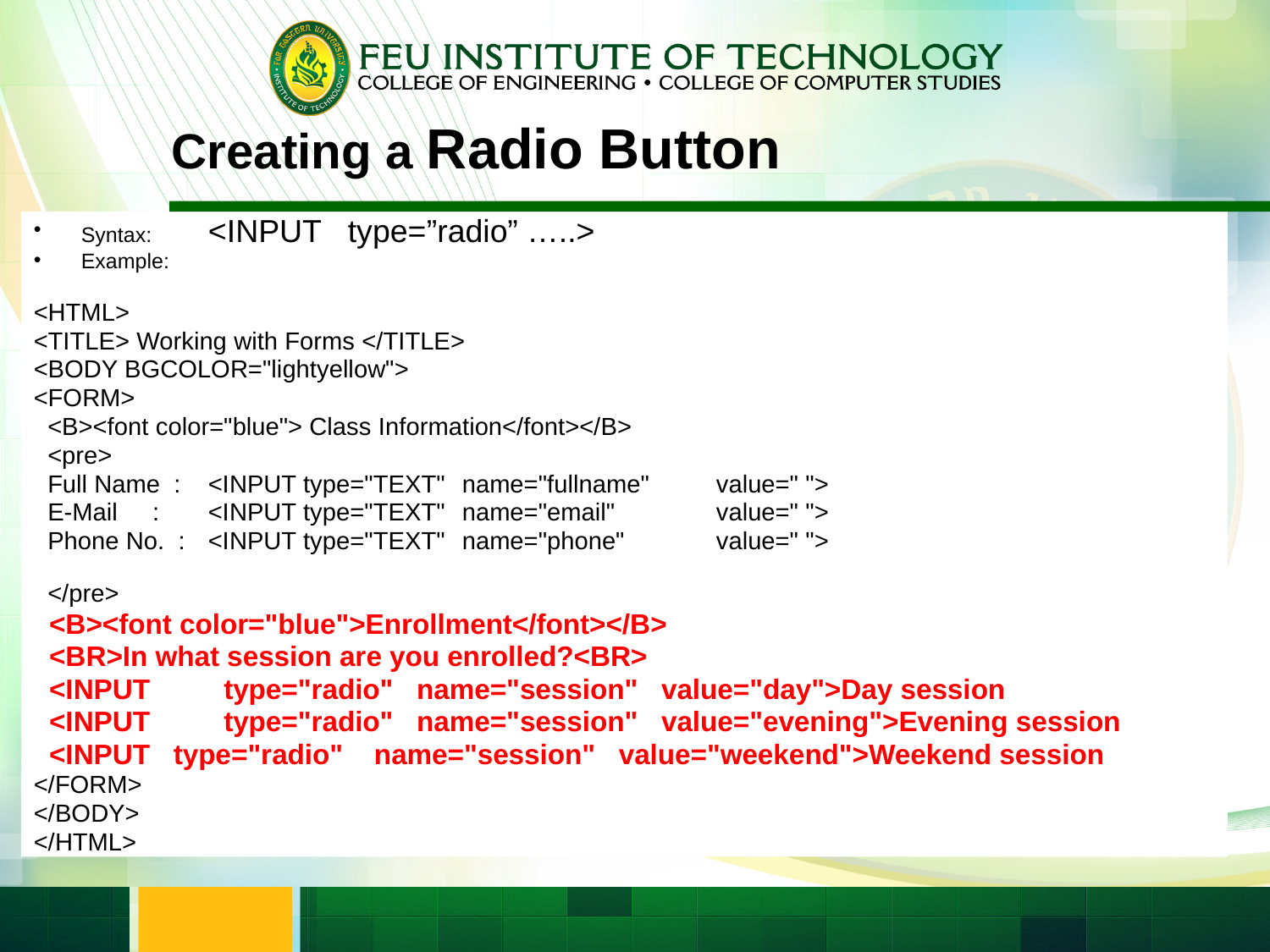

# Creating a Radio Button

Syntax: 	<INPUT   type=”radio” …..>
Example:

<HTML>
<TITLE> Working with Forms </TITLE>
<BODY BGCOLOR="lightyellow">
<FORM>
  <B><font color="blue"> Class Information</font></B>
  <pre>
  Full Name  :  	<INPUT type="TEXT"  	name="fullname"  	value=" ">
  E-Mail     :  	<INPUT type="TEXT"  	name="email"     	value=" ">
  Phone No.  :  	<INPUT type="TEXT"  	name="phone"    	value=" ">
  </pre>
  <B><font color="blue">Enrollment</font></B>
  <BR>In what session are you enrolled?<BR>
  <INPUT 	  type="radio"   name="session"   value="day">Day session
  <INPUT 	  type="radio"   name="session"   value="evening">Evening session
  <INPUT   type="radio"    name="session"   value="weekend">Weekend session
</FORM>
</BODY>
</HTML>